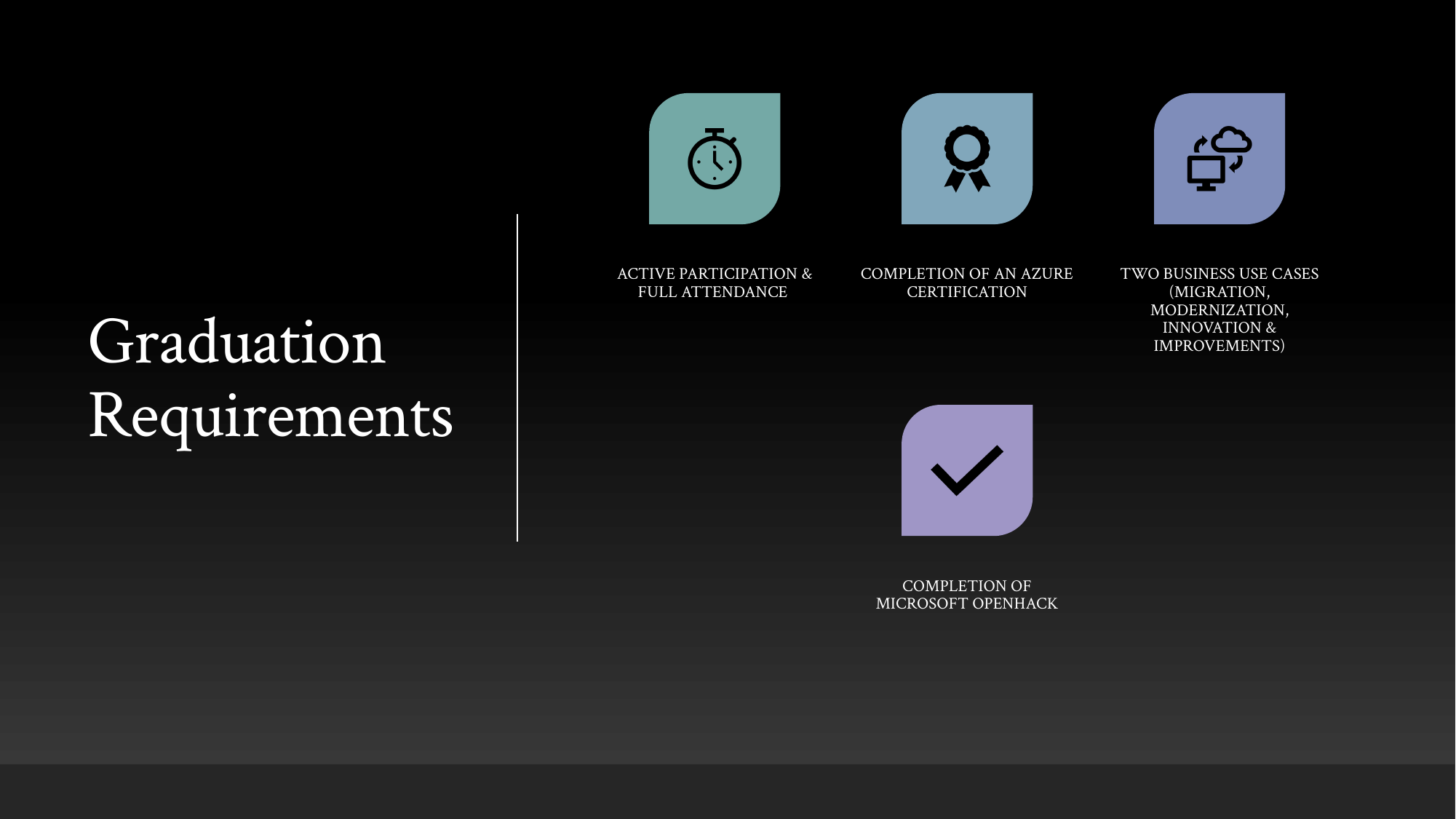

# Graduation Requirements
Active Participation & Full attendance
Completion of an Azure Certification
Two Business Use Cases (Migration, Modernization, Innovation & Improvements)
Completion of Microsoft OpenHack